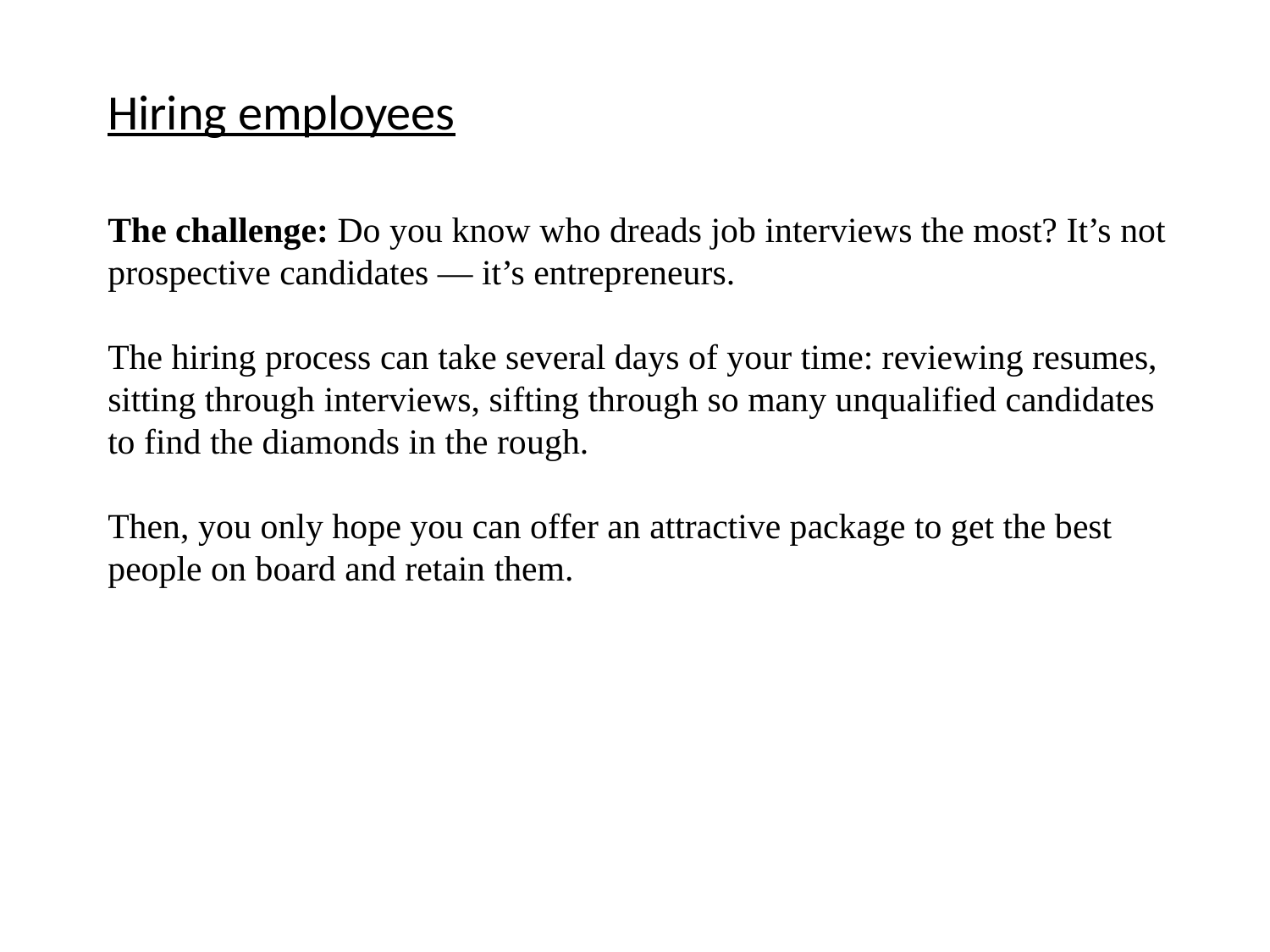

Hiring employees

The challenge: Do you know who dreads job interviews the most? It’s not prospective candidates — it’s entrepreneurs.

The hiring process can take several days of your time: reviewing resumes, sitting through interviews, sifting through so many unqualified candidates to find the diamonds in the rough.

Then, you only hope you can offer an attractive package to get the best people on board and retain them.